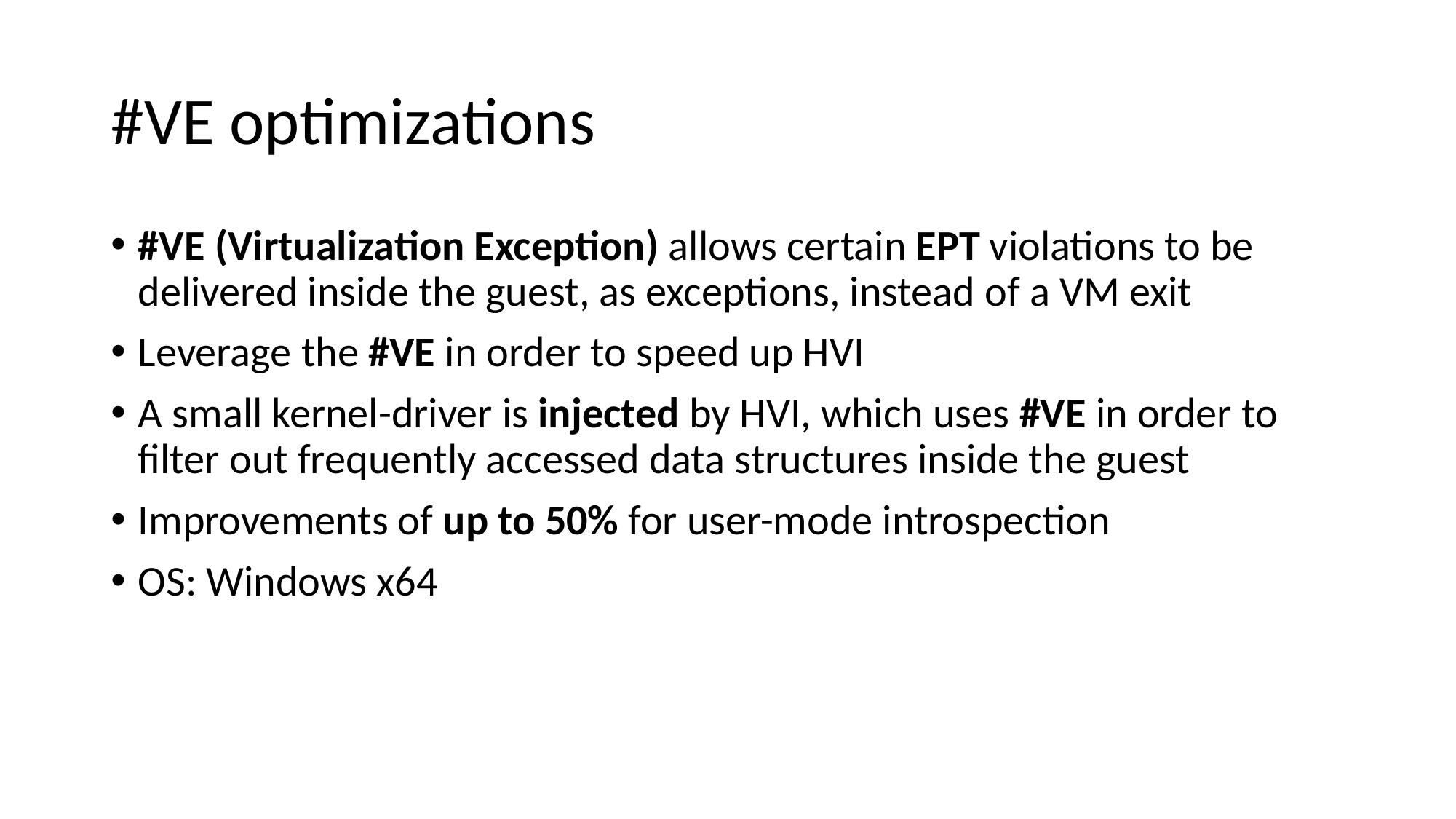

# #VE optimizations
#VE (Virtualization Exception) allows certain EPT violations to be delivered inside the guest, as exceptions, instead of a VM exit
Leverage the #VE in order to speed up HVI
A small kernel-driver is injected by HVI, which uses #VE in order to filter out frequently accessed data structures inside the guest
Improvements of up to 50% for user-mode introspection
OS: Windows x64